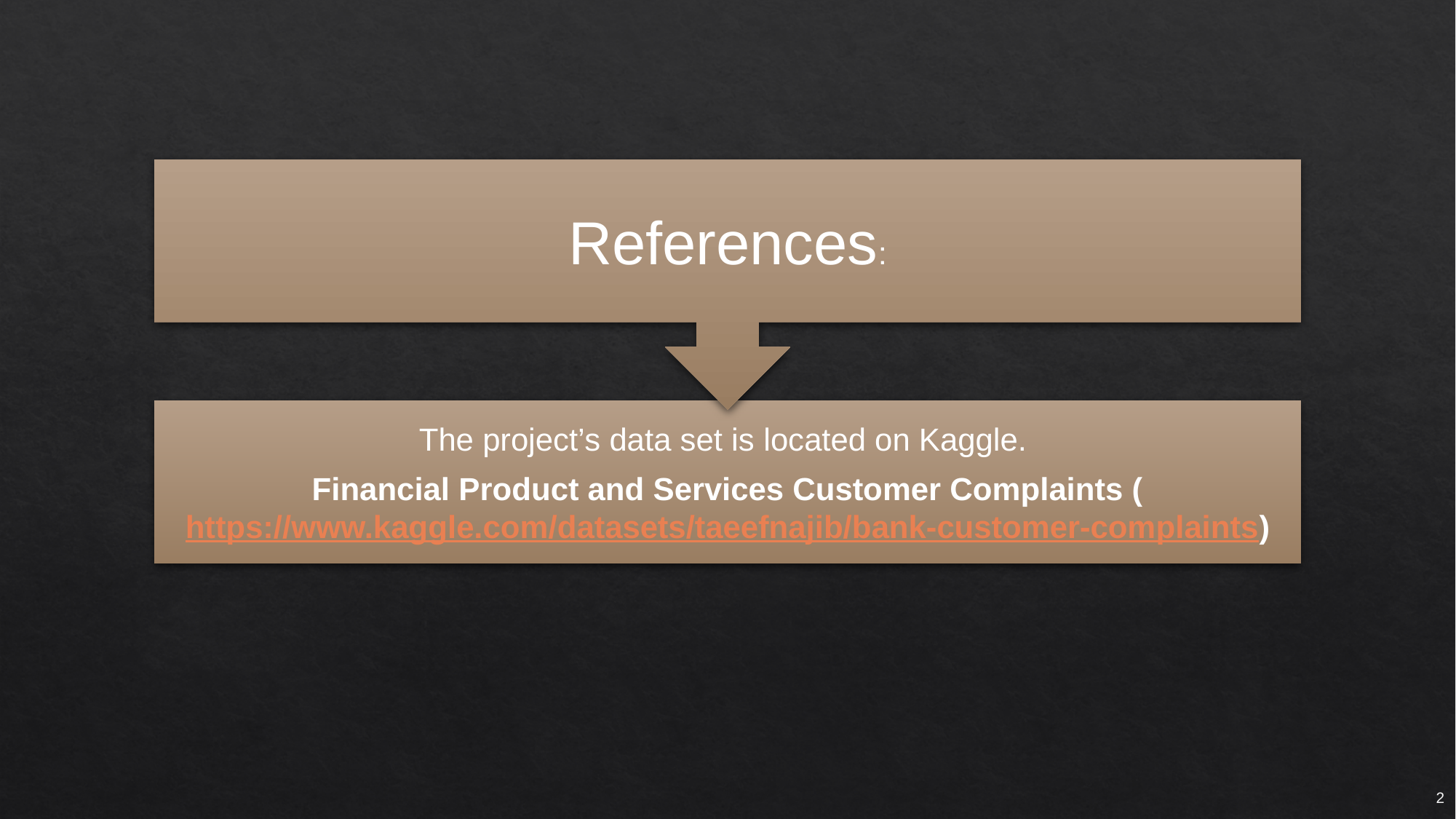

The project’s data set is located on Kaggle.
Financial Product and Services Customer Complaints (https://www.kaggle.com/datasets/taeefnajib/bank-customer-complaints)
References:
2